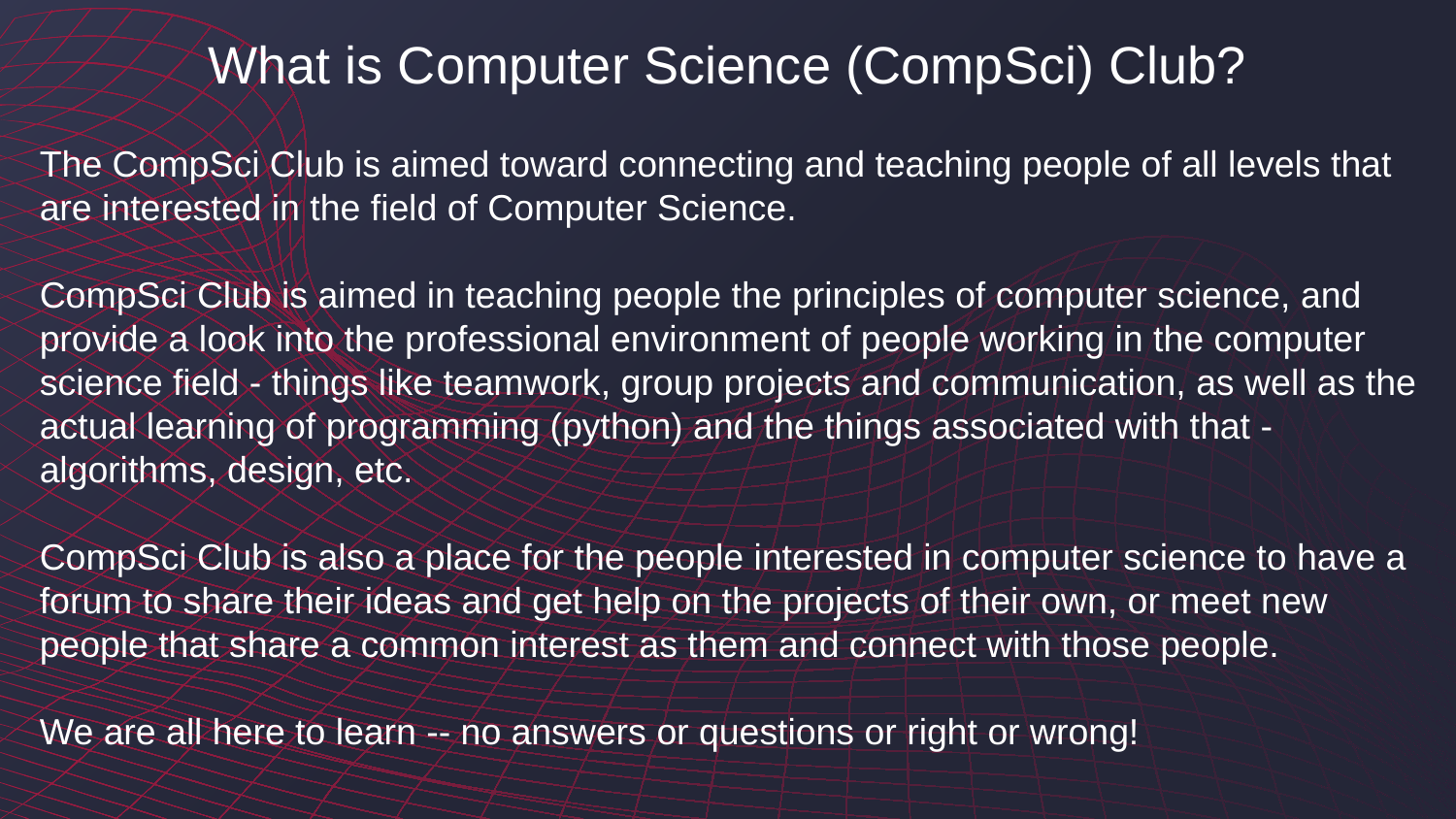

What is Computer Science (CompSci) Club?
The CompSci Club is aimed toward connecting and teaching people of all levels that are interested in the field of Computer Science.

CompSci Club is aimed in teaching people the principles of computer science, and provide a look into the professional environment of people working in the computer science field - things like teamwork, group projects and communication, as well as the actual learning of programming (python) and the things associated with that - algorithms, design, etc.

CompSci Club is also a place for the people interested in computer science to have a forum to share their ideas and get help on the projects of their own, or meet new people that share a common interest as them and connect with those people.

We are all here to learn -- no answers or questions or right or wrong!